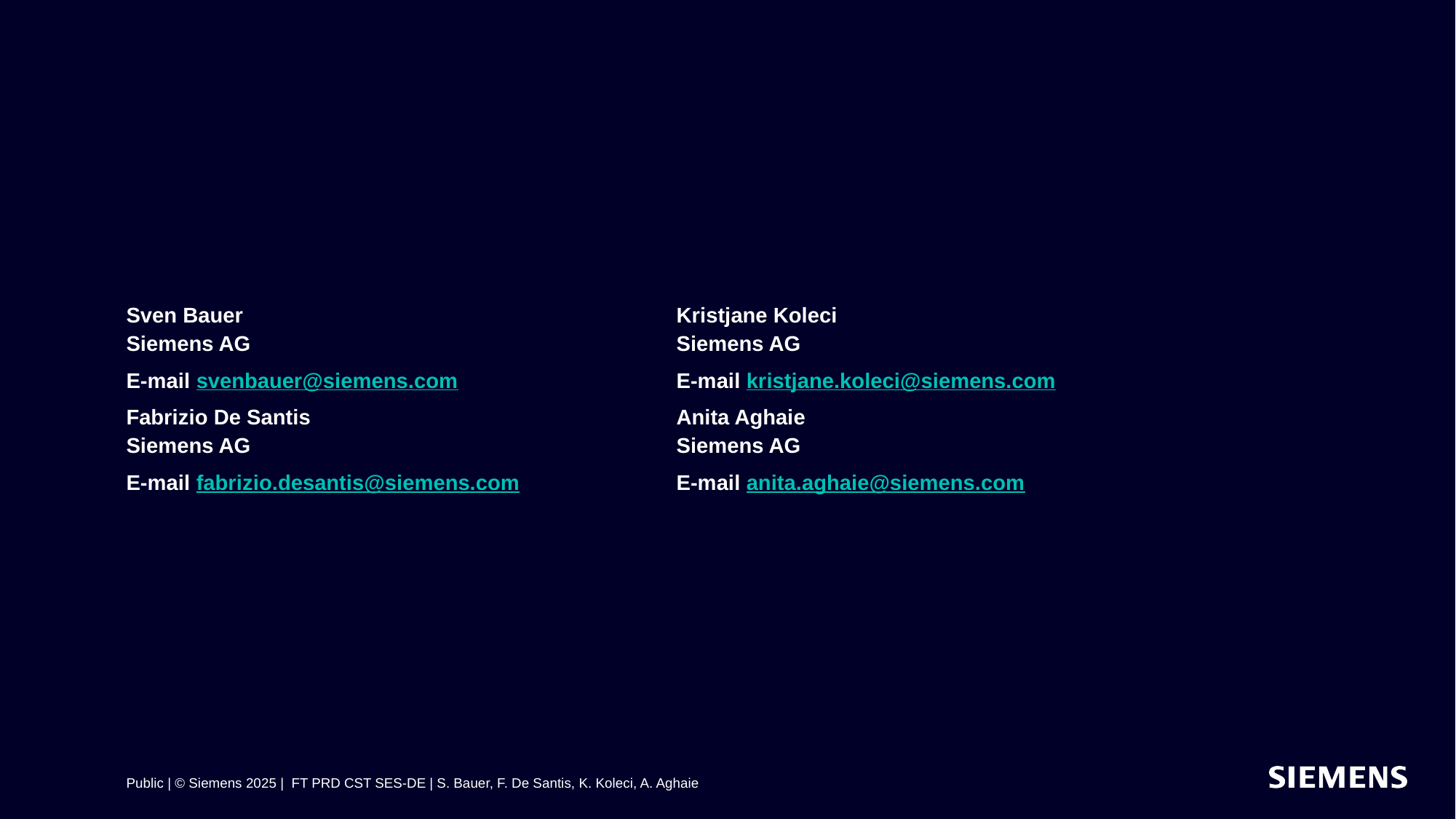

#
Sven Bauer
Siemens AG
E-mail svenbauer@siemens.com
Fabrizio De Santis
Siemens AG
E-mail fabrizio.desantis@siemens.com

Kristjane Koleci
Siemens AG
E-mail kristjane.koleci@siemens.com
Anita Aghaie
Siemens AG
E-mail anita.aghaie@siemens.com

Public | © Siemens 2025 |  FT PRD CST SES-DE | S. Bauer, F. De Santis, K. Koleci, A. Aghaie